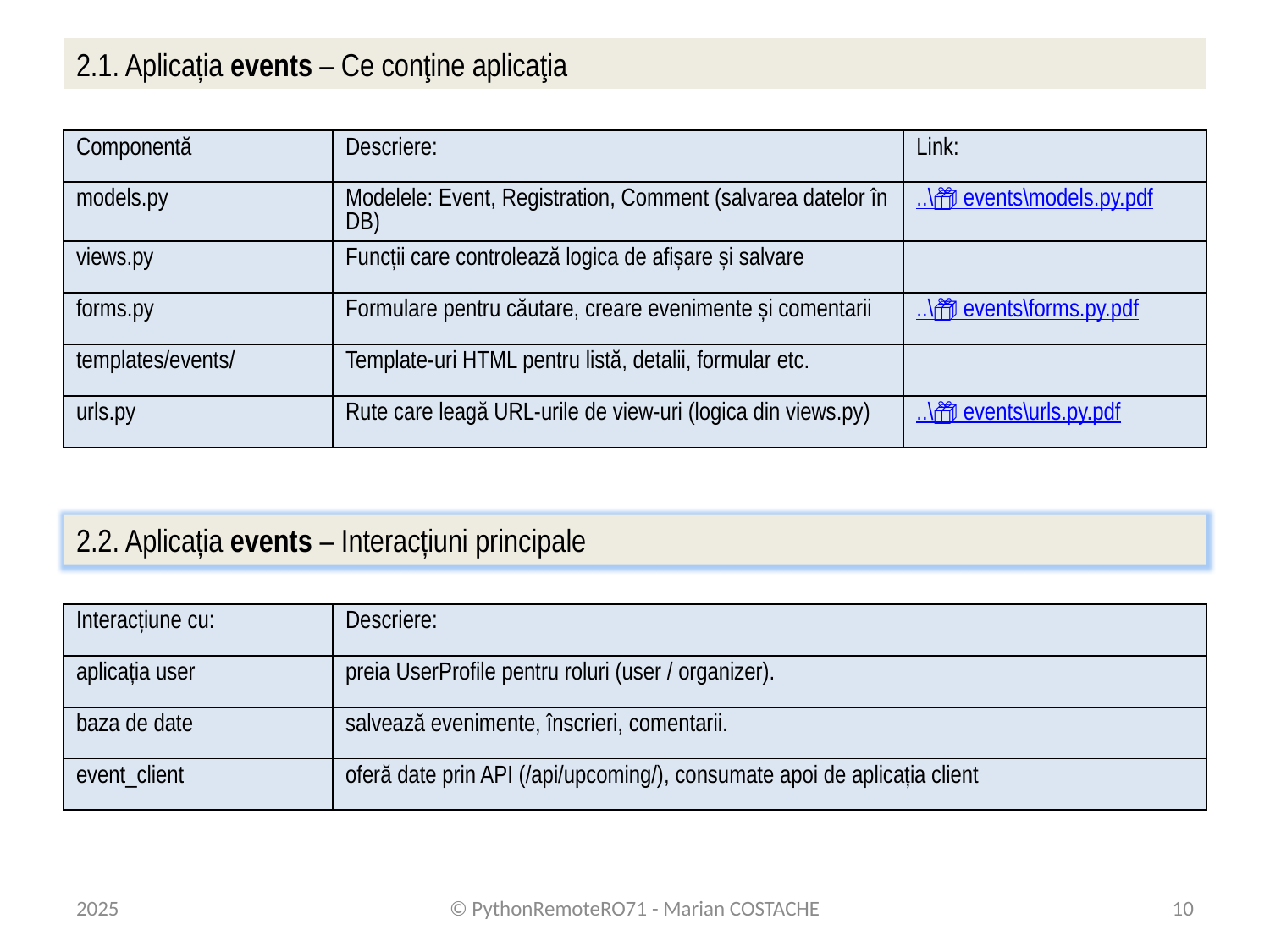

# 2.1. Aplicația events – Ce conţine aplicaţia
| Componentă | Descriere: | Link: |
| --- | --- | --- |
| models.py | Modelele: Event, Registration, Comment (salvarea datelor în DB) | ..\📦 events\models.py.pdf |
| views.py | Funcții care controlează logica de afișare și salvare |  |
| forms.py | Formulare pentru căutare, creare evenimente și comentarii | ..\📦 events\forms.py.pdf |
| templates/events/ | Template-uri HTML pentru listă, detalii, formular etc. |  |
| urls.py | Rute care leagă URL-urile de view-uri (logica din views.py) | ..\📦 events\urls.py.pdf |
2.2. Aplicația events – Interacțiuni principale
| Interacțiune cu: | Descriere: |
| --- | --- |
| aplicația user | preia UserProfile pentru roluri (user / organizer). |
| baza de date | salvează evenimente, înscrieri, comentarii. |
| event\_client | oferă date prin API (/api/upcoming/), consumate apoi de aplicația client |
2025
© PythonRemoteRO71 - Marian COSTACHE
10